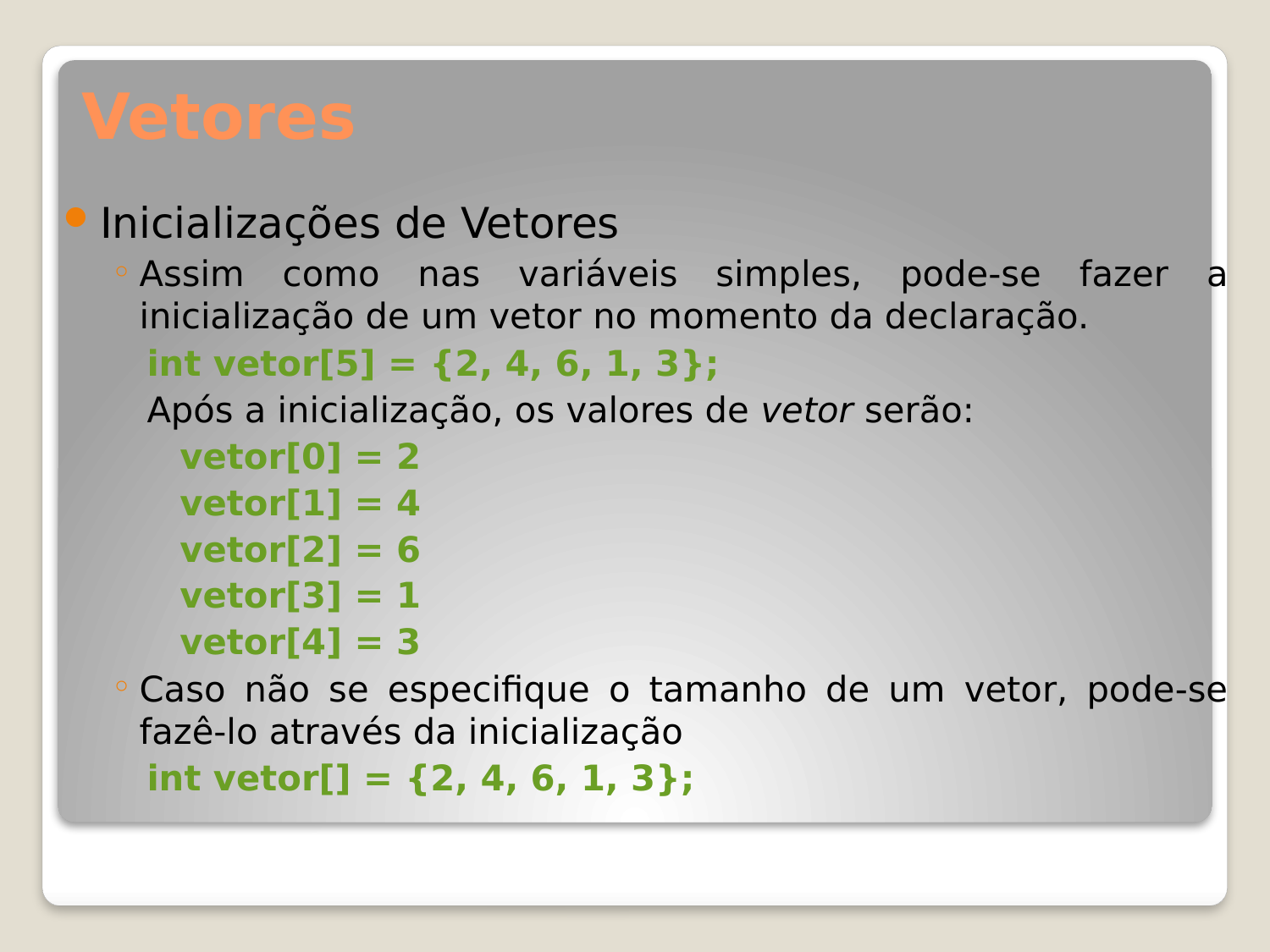

# Vetores
Inicializações de Vetores
Assim como nas variáveis simples, pode-se fazer a inicialização de um vetor no momento da declaração.
int vetor[5] = {2, 4, 6, 1, 3};
Após a inicialização, os valores de vetor serão:
vetor[0] = 2
vetor[1] = 4
vetor[2] = 6
vetor[3] = 1
vetor[4] = 3
Caso não se especifique o tamanho de um vetor, pode-se fazê-lo através da inicialização
int vetor[] = {2, 4, 6, 1, 3};